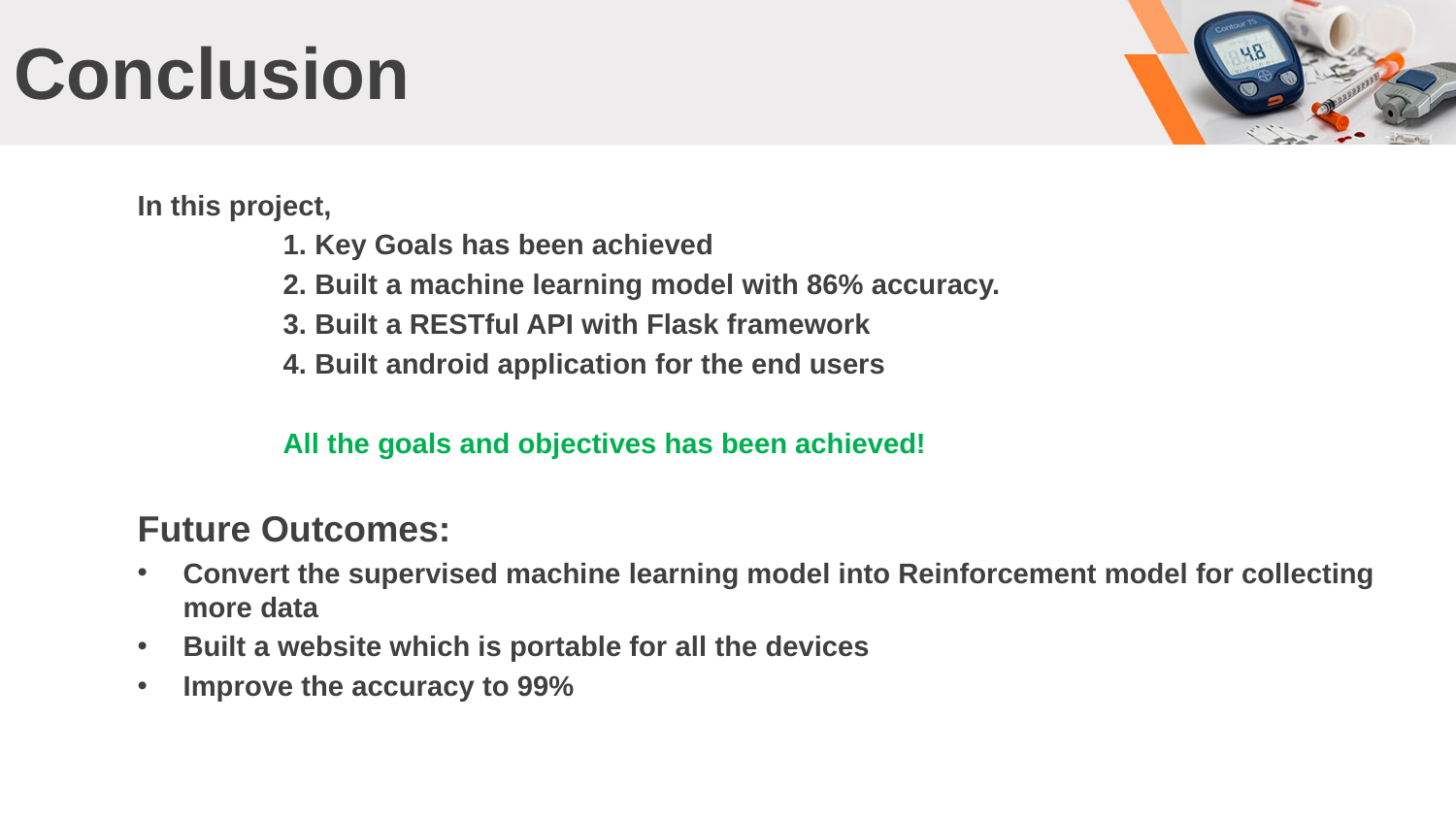

# Conclusion
In this project,
 	1. Key Goals has been achieved
	2. Built a machine learning model with 86% accuracy.
	3. Built a RESTful API with Flask framework
	4. Built android application for the end users

 	All the goals and objectives has been achieved!

Future Outcomes:
Convert the supervised machine learning model into Reinforcement model for collecting more data
Built a website which is portable for all the devices
Improve the accuracy to 99%